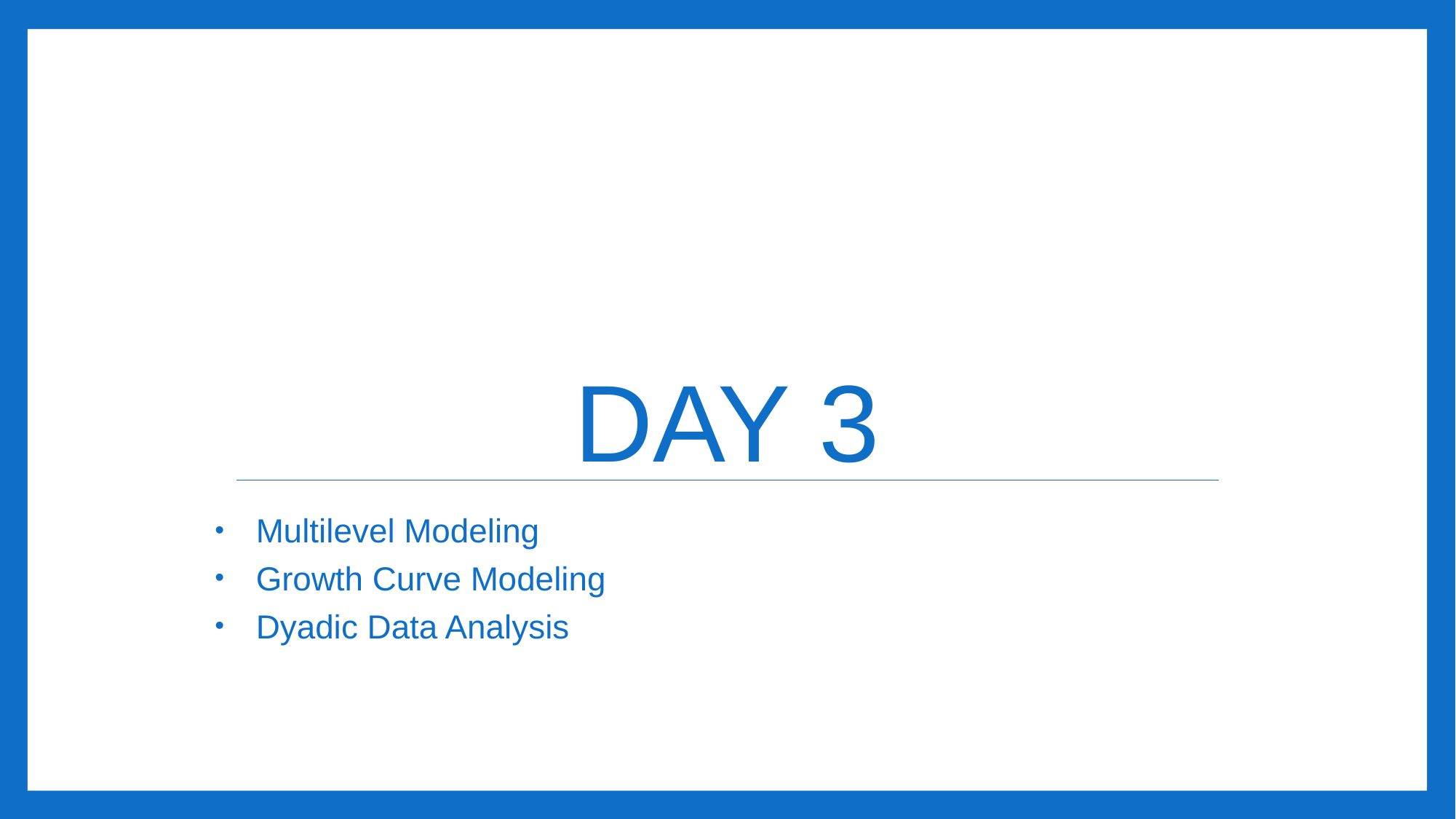

# Day 3
Multilevel Modeling
Growth Curve Modeling
Dyadic Data Analysis